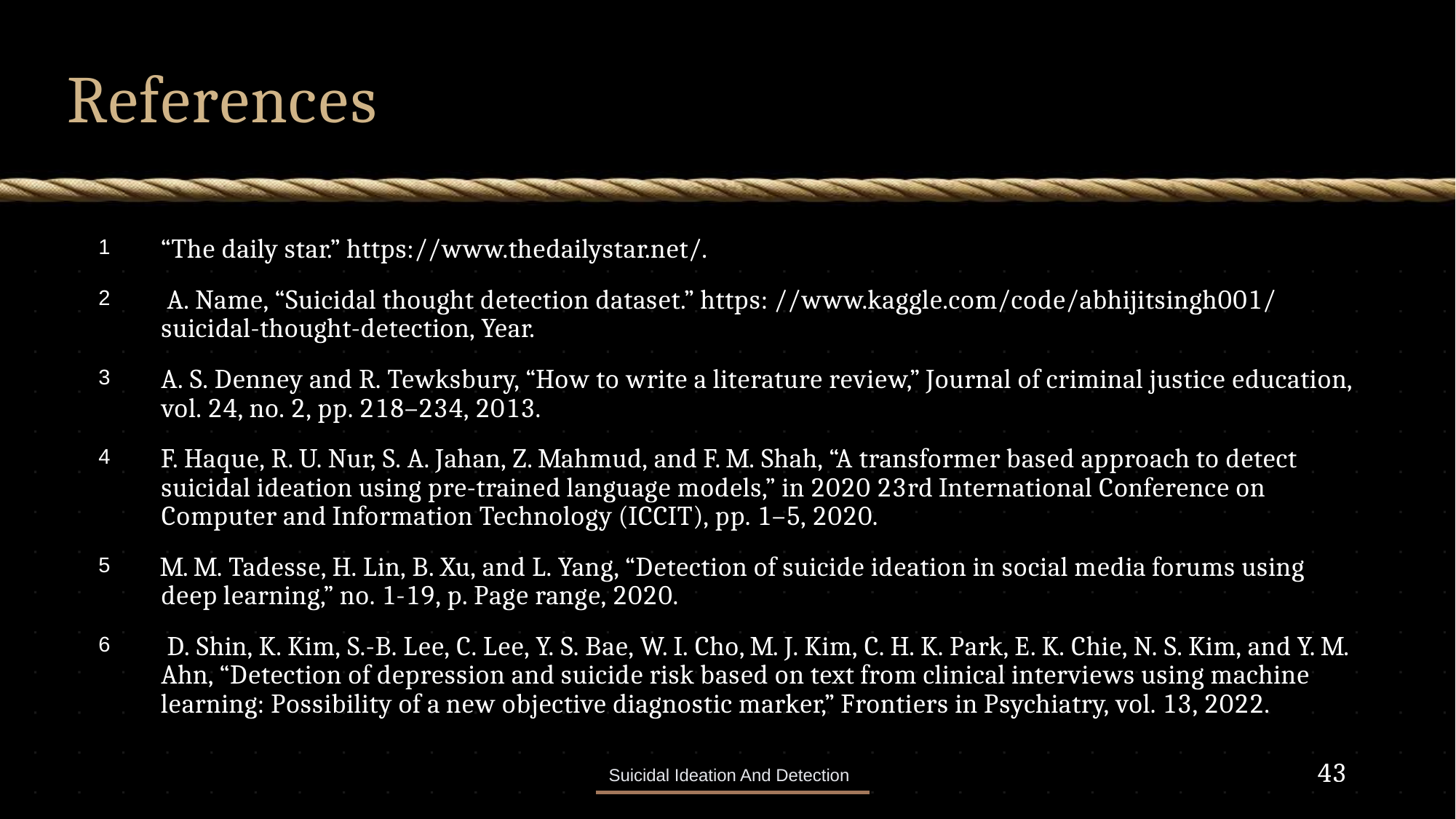

# References
| 1 | “The daily star.” https://www.thedailystar.net/. |
| --- | --- |
| 2 | A. Name, “Suicidal thought detection dataset.” https: //www.kaggle.com/code/abhijitsingh001/ suicidal-thought-detection, Year. |
| 3 | A. S. Denney and R. Tewksbury, “How to write a literature review,” Journal of criminal justice education, vol. 24, no. 2, pp. 218–234, 2013. |
| 4 | F. Haque, R. U. Nur, S. A. Jahan, Z. Mahmud, and F. M. Shah, “A transformer based approach to detect suicidal ideation using pre-trained language models,” in 2020 23rd International Conference on Computer and Information Technology (ICCIT), pp. 1–5, 2020. |
| 5 | M. M. Tadesse, H. Lin, B. Xu, and L. Yang, “Detection of suicide ideation in social media forums using deep learning,” no. 1-19, p. Page range, 2020. |
| 6 | D. Shin, K. Kim, S.-B. Lee, C. Lee, Y. S. Bae, W. I. Cho, M. J. Kim, C. H. K. Park, E. K. Chie, N. S. Kim, and Y. M. Ahn, “Detection of depression and suicide risk based on text from clinical interviews using machine learning: Possibility of a new objective diagnostic marker,” Frontiers in Psychiatry, vol. 13, 2022. |
|  |  |
43